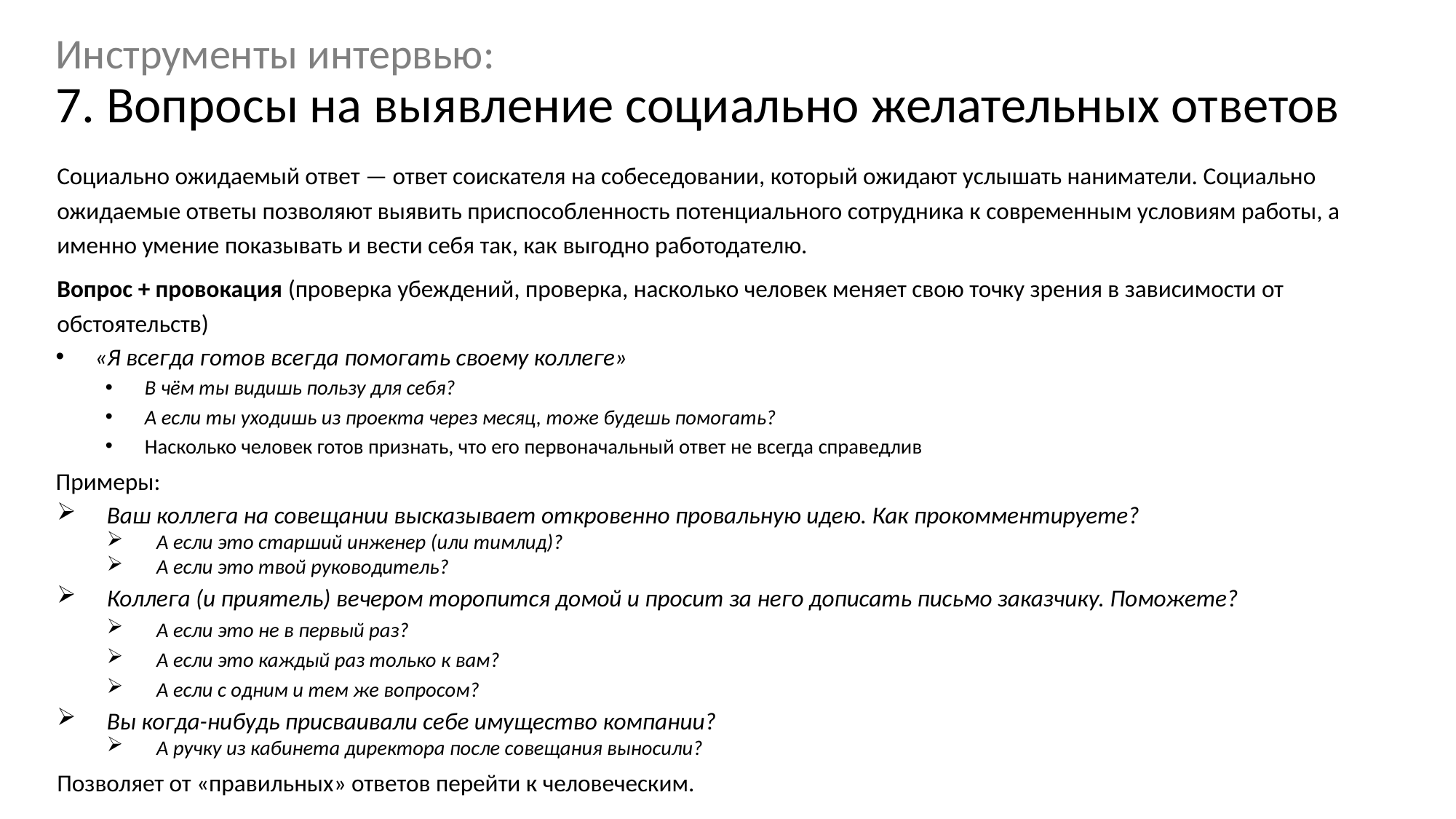

# Инструменты интервью: 7. Вопросы на выявление социально желательных ответов
Социально ожидаемый ответ — ответ соискателя на собеседовании, который ожидают услышать наниматели. Социально ожидаемые ответы позволяют выявить приспособленность потенциального сотрудника к современным условиям работы, а именно умение показывать и вести себя так, как выгодно работодателю.
Вопрос + провокация (проверка убеждений, проверка, насколько человек меняет свою точку зрения в зависимости от обстоятельств)
«Я всегда готов всегда помогать своему коллеге»
В чём ты видишь пользу для себя?
А если ты уходишь из проекта через месяц, тоже будешь помогать?
Насколько человек готов признать, что его первоначальный ответ не всегда справедлив
Примеры:
Ваш коллега на совещании высказывает откровенно провальную идею. Как прокомментируете?
А если это старший инженер (или тимлид)?
А если это твой руководитель?
Коллега (и приятель) вечером торопится домой и просит за него дописать письмо заказчику. Поможете?
А если это не в первый раз?
А если это каждый раз только к вам?
А если с одним и тем же вопросом?
Вы когда-нибудь присваивали себе имущество компании?
А ручку из кабинета директора после совещания выносили?
Позволяет от «правильных» ответов перейти к человеческим.